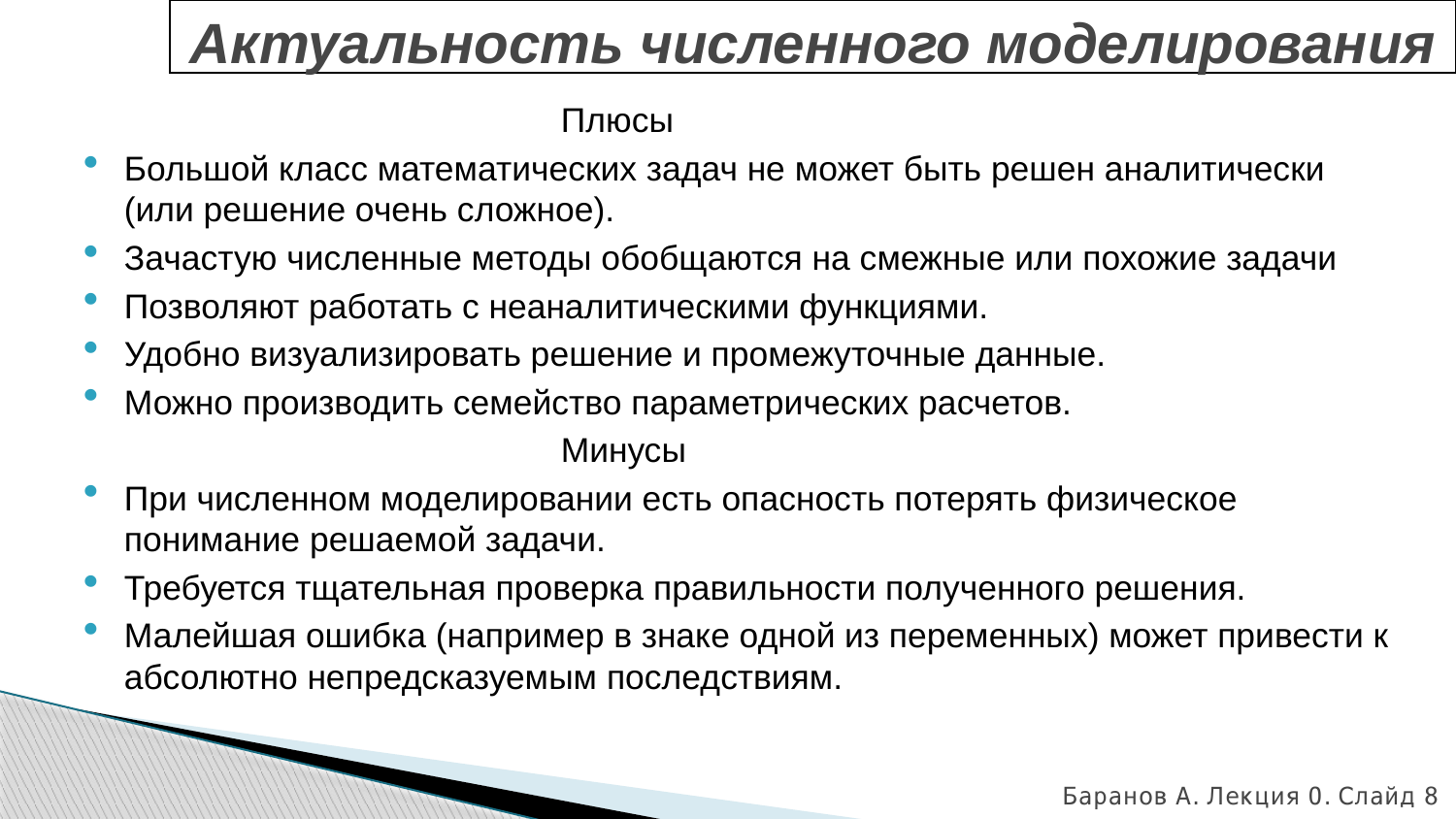

Актуальность численного моделирования
				Плюсы
Большой класс математических задач не может быть решен аналитически (или решение очень сложное).
Зачастую численные методы обобщаются на смежные или похожие задачи
Позволяют работать с неаналитическими функциями.
Удобно визуализировать решение и промежуточные данные.
Можно производить семейство параметрических расчетов.
				Минусы
При численном моделировании есть опасность потерять физическое понимание решаемой задачи.
Требуется тщательная проверка правильности полученного решения.
Малейшая ошибка (например в знаке одной из переменных) может привести к абсолютно непредсказуемым последствиям.

	Баранов А. Лекция 0. Слайд 8